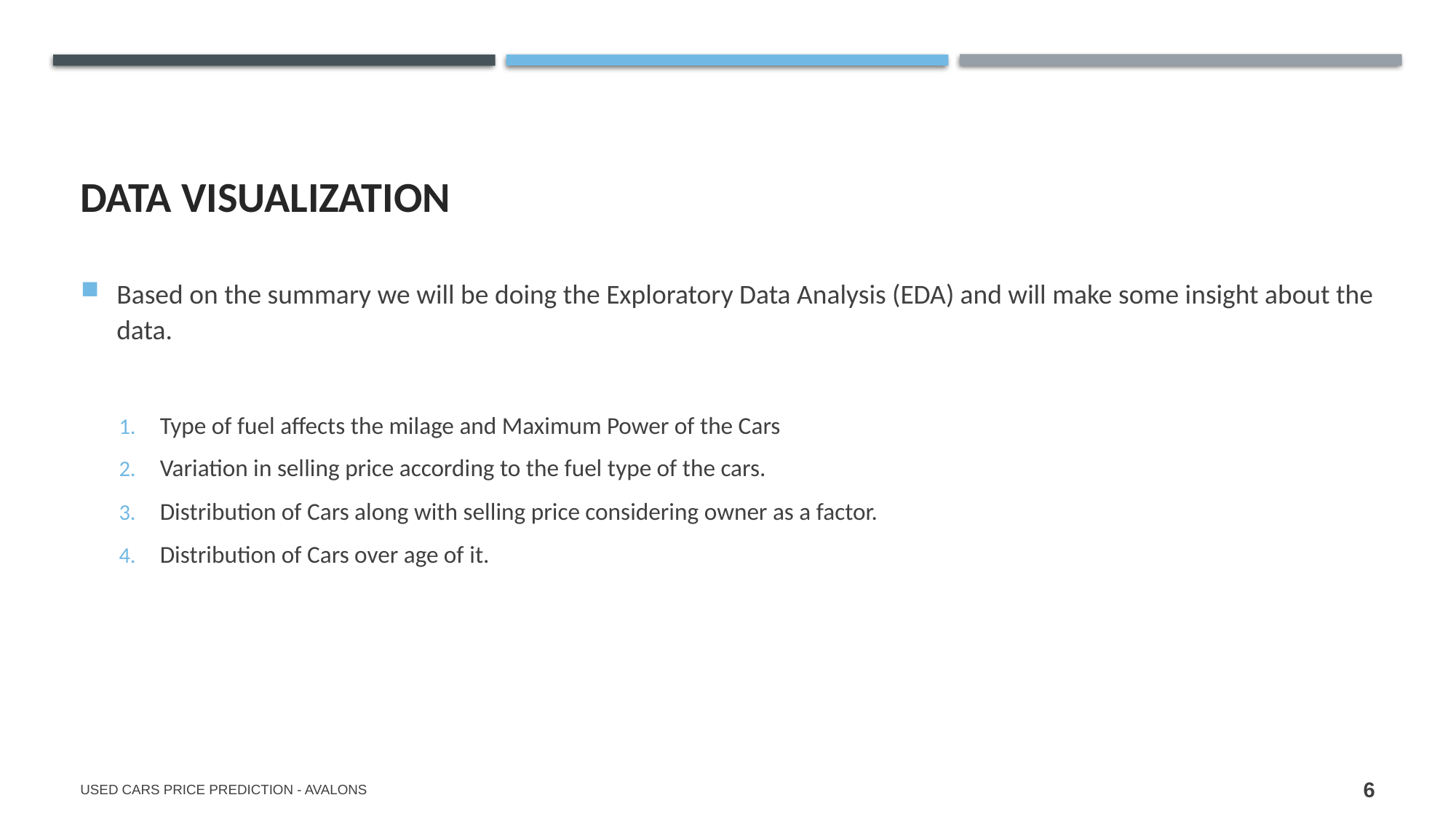

# Data Visualization
Based on the summary we will be doing the Exploratory Data Analysis (EDA) and will make some insight about the data.

Type of fuel affects the milage and Maximum Power of the Cars
Variation in selling price according to the fuel type of the cars.
Distribution of Cars along with selling price considering owner as a factor.
Distribution of Cars over age of it.

Used Cars Price Prediction - Avalons
6